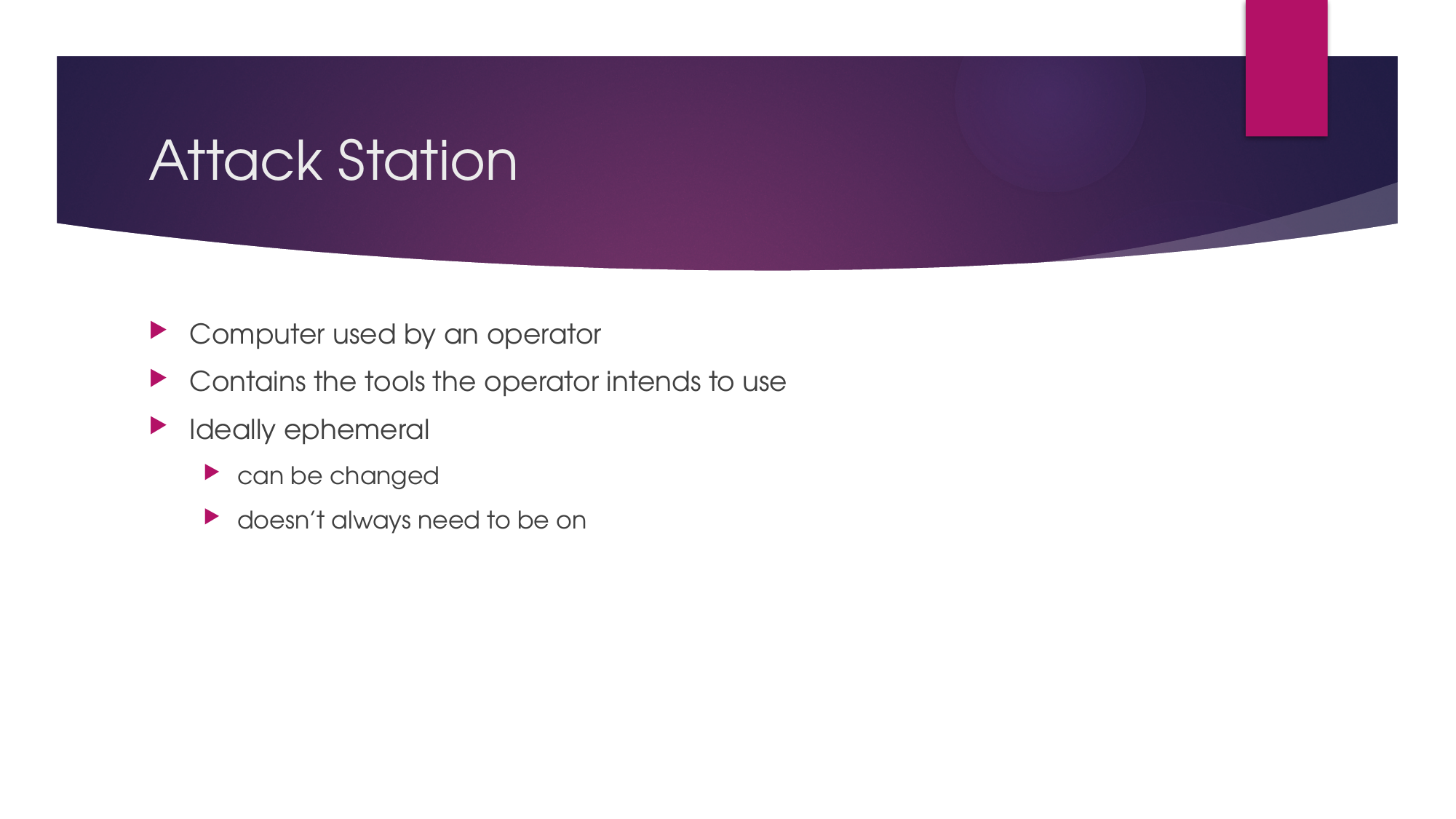

# Attack Station
Computer used by an operator
Contains the tools the operator intends to use
Ideally ephemeral
can be changed
doesn’t always need to be on